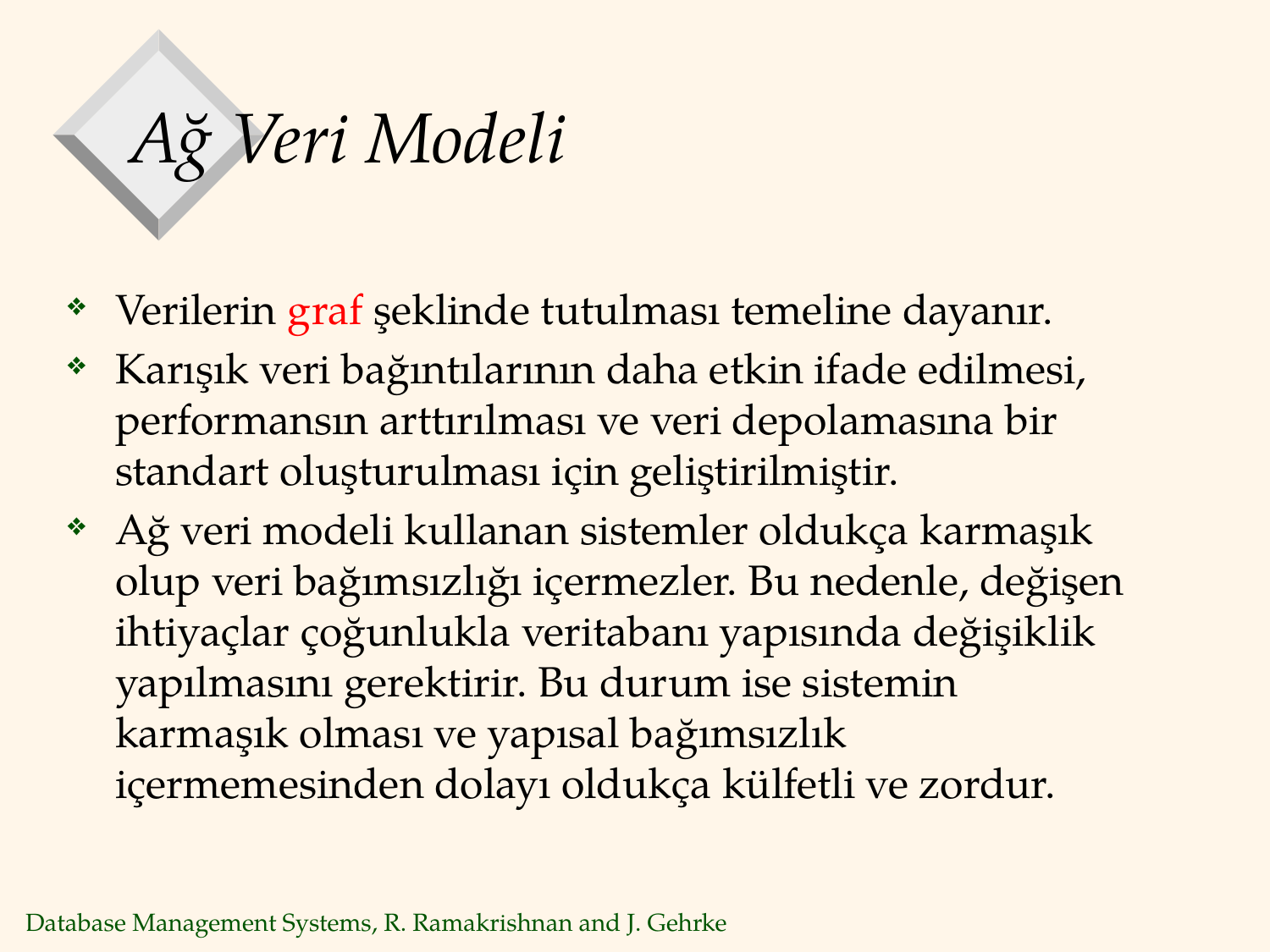

# Ağ Veri Modeli
Verilerin graf şeklinde tutulması temeline dayanır.
Karışık veri bağıntılarının daha etkin ifade edilmesi, performansın arttırılması ve veri depolamasına bir standart oluşturulması için geliştirilmiştir.
Ağ veri modeli kullanan sistemler oldukça karmaşık olup veri bağımsızlığı içermezler. Bu nedenle, değişen ihtiyaçlar çoğunlukla veritabanı yapısında değişiklik yapılmasını gerektirir. Bu durum ise sistemin karmaşık olması ve yapısal bağımsızlık içermemesinden dolayı oldukça külfetli ve zordur.